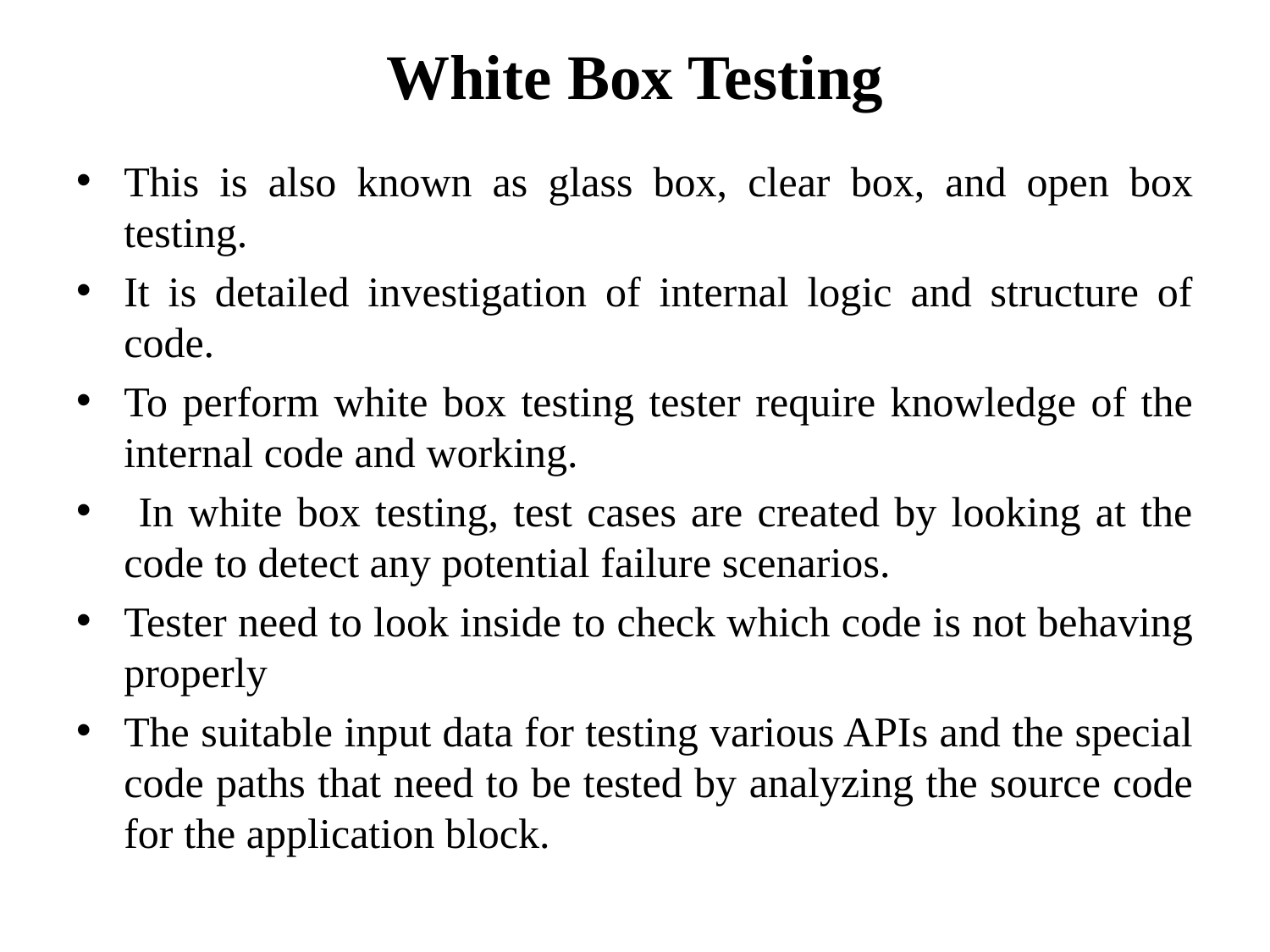

# White Box Testing
This is also known as glass box, clear box, and open box testing.
It is detailed investigation of internal logic and structure of code.
To perform white box testing tester require knowledge of the internal code and working.
 In white box testing, test cases are created by looking at the code to detect any potential failure scenarios.
Tester need to look inside to check which code is not behaving properly
The suitable input data for testing various APIs and the special code paths that need to be tested by analyzing the source code for the application block.